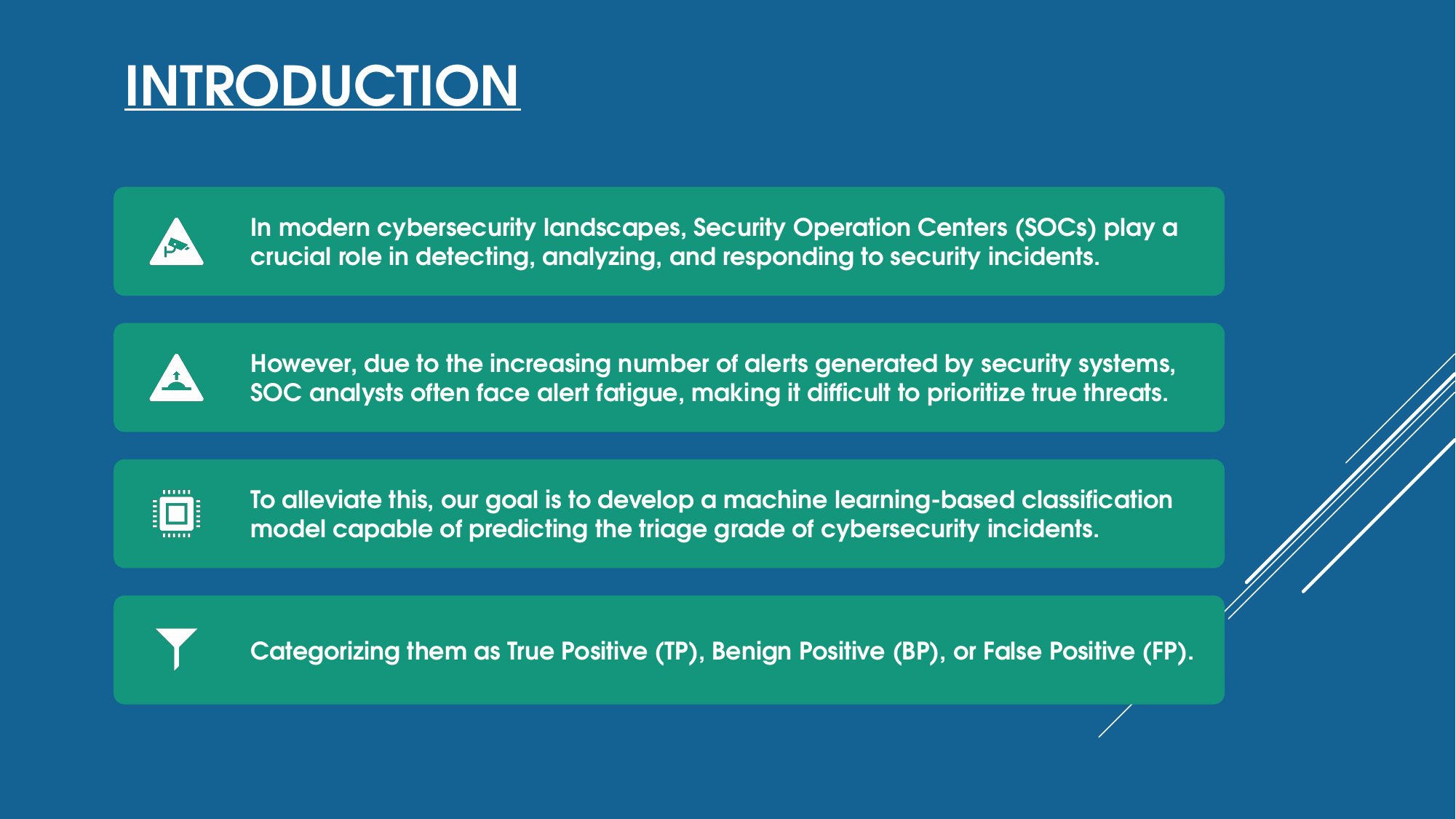

# Introduction
In modern cybersecurity landscapes, Security Operation Centers (SOCs) play a crucial role in detecting, analyzing, and responding to security incidents.
However, due to the increasing number of alerts generated by security systems, SOC analysts often face alert fatigue, making it difficult to prioritize true threats.
To alleviate this, our goal is to develop a machine learning-based classification model capable of predicting the triage grade of cybersecurity incidents.
Categorizing them as True Positive (TP), Benign Positive (BP), or False Positive (FP).